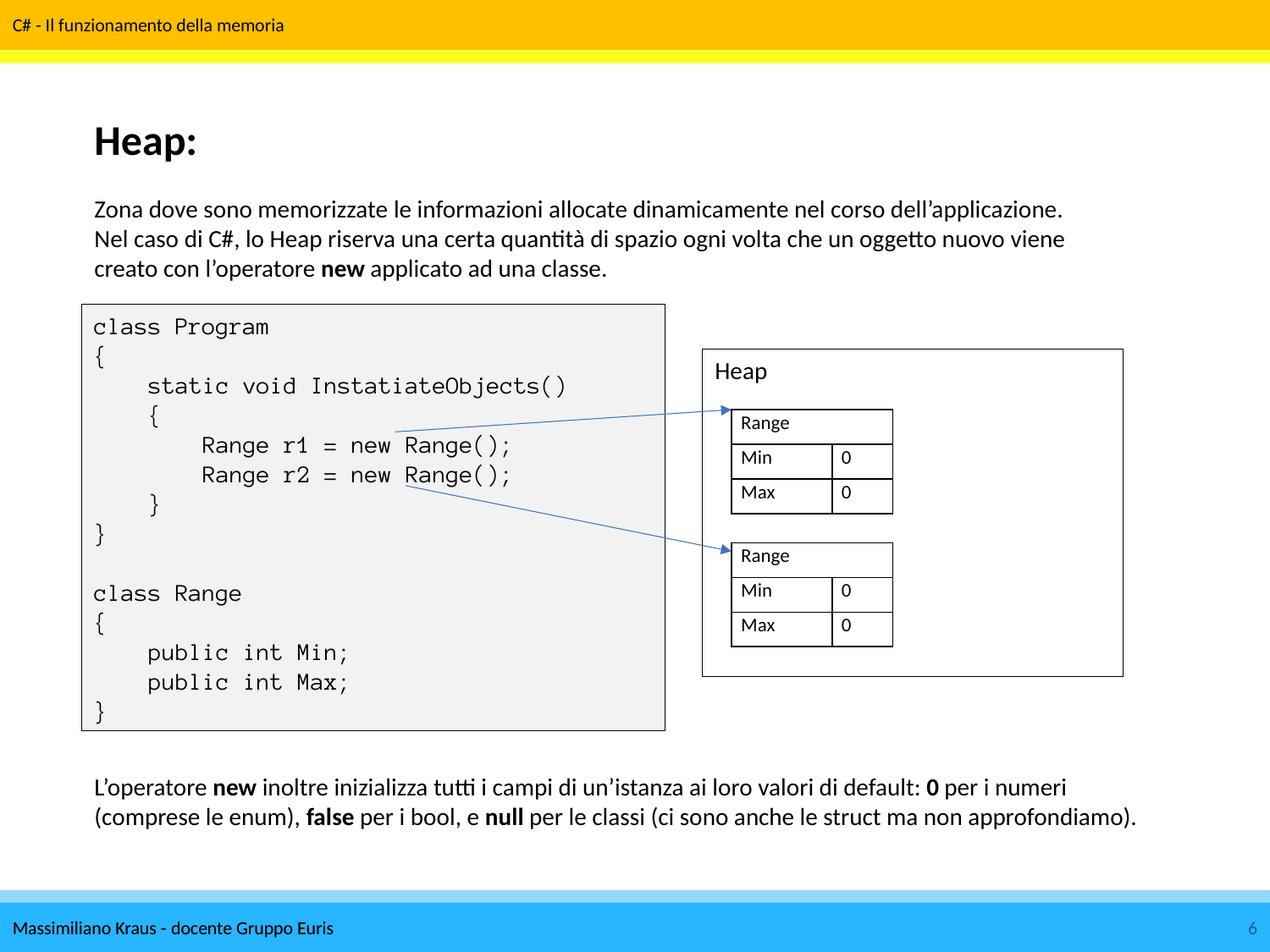

Heap:

Zona dove sono memorizzate le informazioni allocate dinamicamente nel corso dell’applicazione.
Nel caso di C#, lo Heap riserva una certa quantità di spazio ogni volta che un oggetto nuovo viene creato con l’operatore new applicato ad una classe.
class Program
{
    static void InstatiateObjects()
    {
        Range r1 = new Range();
        Range r2 = new Range();
    }
}

class Range
{
    public int Min;
    public int Max;
}
Heap

| Range |  |
| --- | --- |
| Min | 0 |
| Max | 0 |
| Range |  |
| --- | --- |
| Min | 0 |
| Max | 0 |
L’operatore new inoltre inizializza tutti i campi di un’istanza ai loro valori di default: 0 per i numeri (comprese le enum), false per i bool, e null per le classi (ci sono anche le struct ma non approfondiamo).